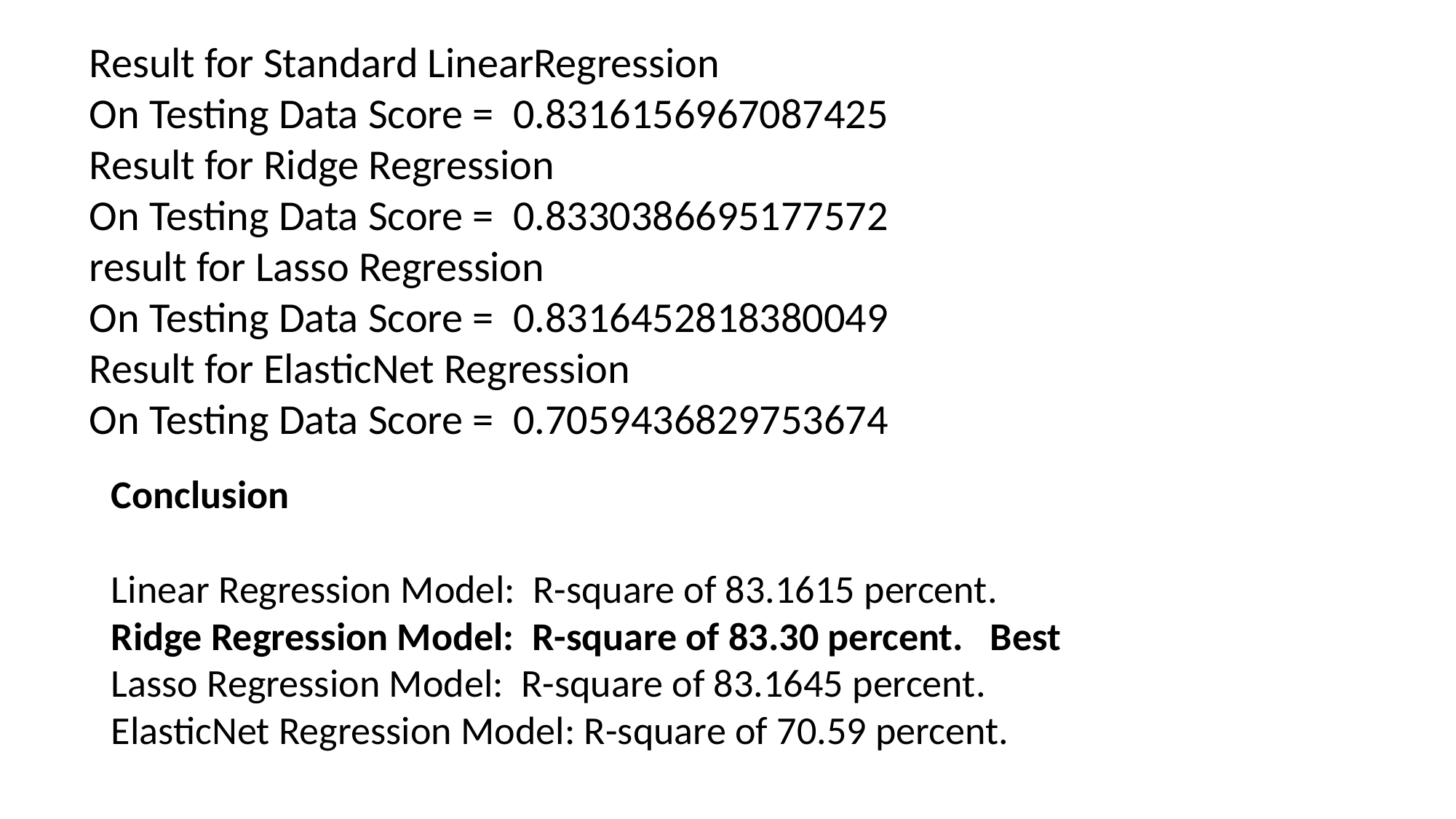

Result for Standard LinearRegression
On Testing Data Score =  0.8316156967087425
Result for Ridge Regression
On Testing Data Score =  0.8330386695177572
result for Lasso Regression
On Testing Data Score =  0.8316452818380049
Result for ElasticNet Regression
On Testing Data Score =  0.7059436829753674
Conclusion

Linear Regression Model:  R-square of 83.1615 percent.
Ridge Regression Model:  R-square of 83.30 percent.   Best
Lasso Regression Model:  R-square of 83.1645 percent.
ElasticNet Regression Model: R-square of 70.59 percent.